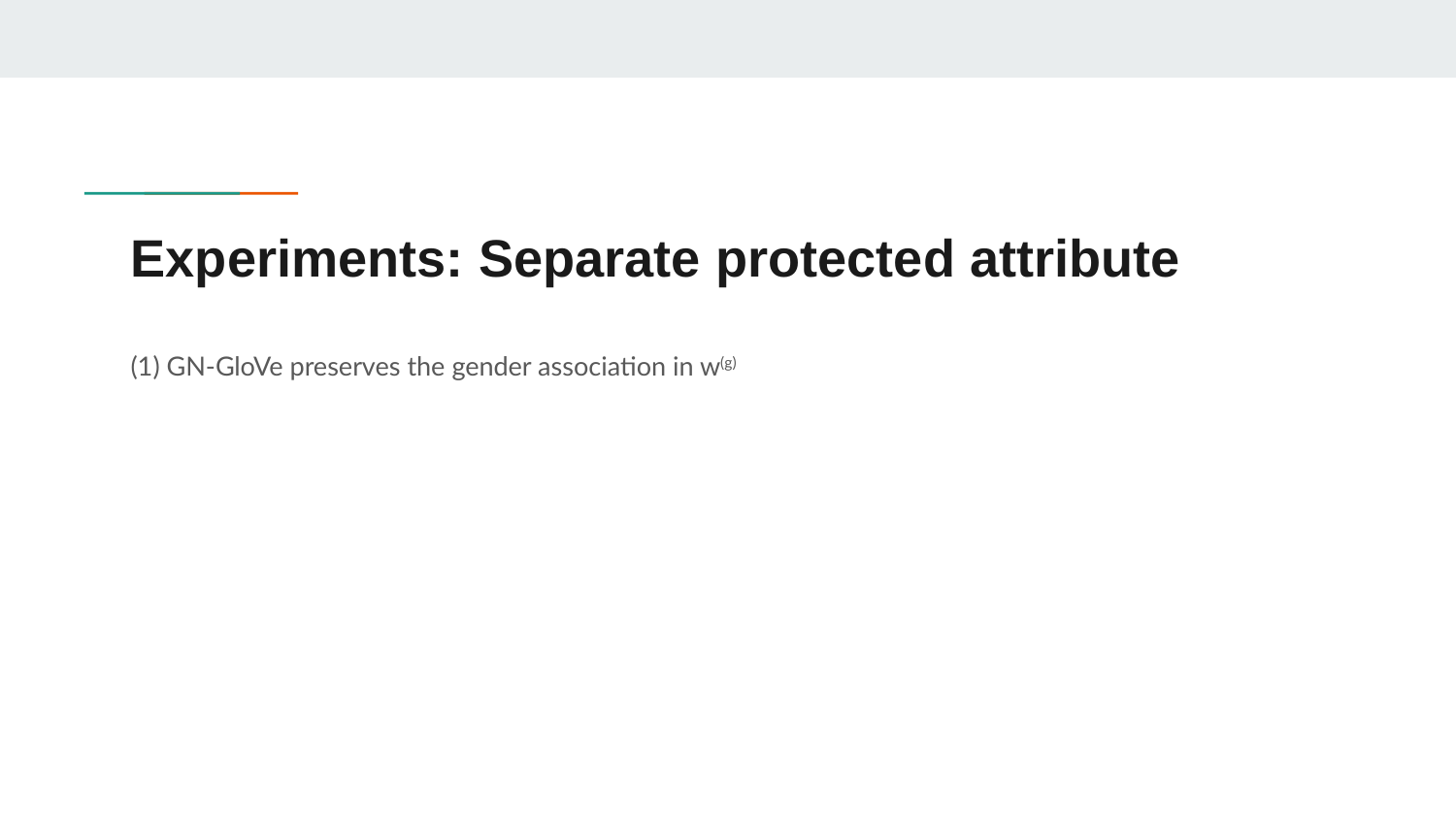

# Experiments: Separate protected attribute
(1) GN-GloVe preserves the gender association in w(g)